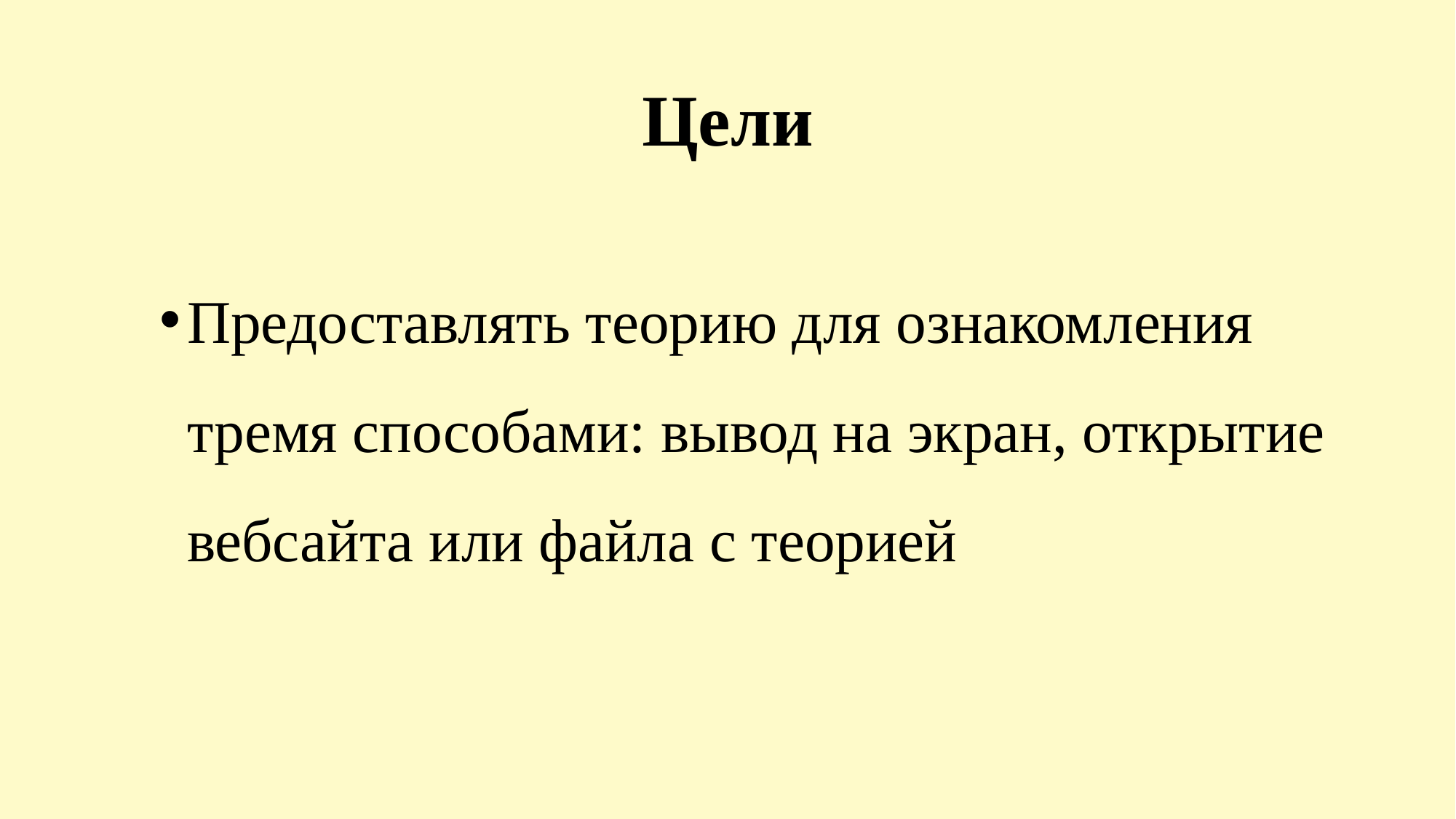

# Цели
Предоставлять теорию для ознакомления тремя способами: вывод на экран, открытие вебсайта или файла с теорией